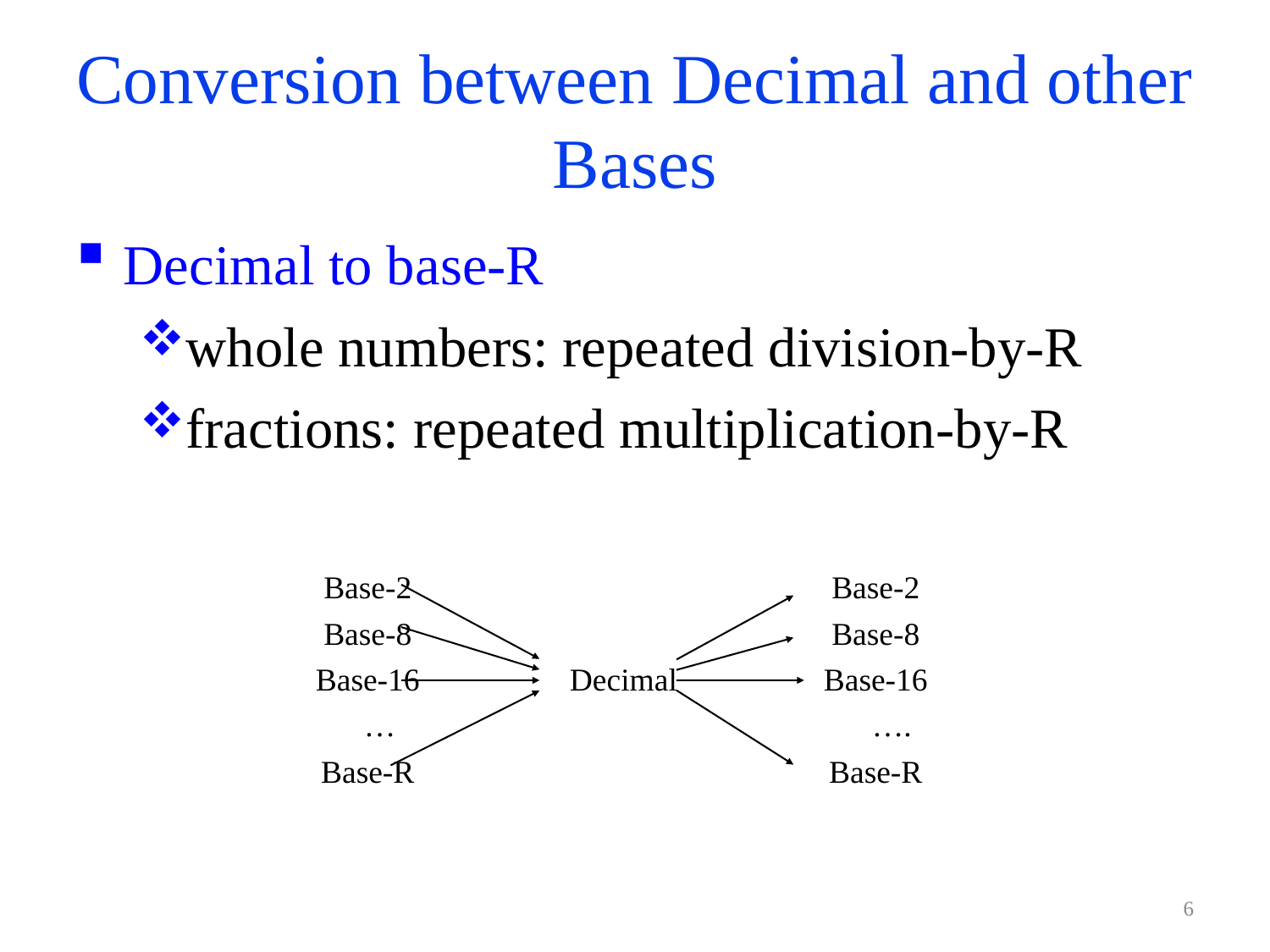

Conversion between Decimal and other Bases
Decimal to base-R
whole numbers: repeated division-by-R
fractions: repeated multiplication-by-R
Base-2				Base-2
Base-8				Base-8
Base-16		Decimal		Base-16
    …				    ….
Base-R				Base-R

6